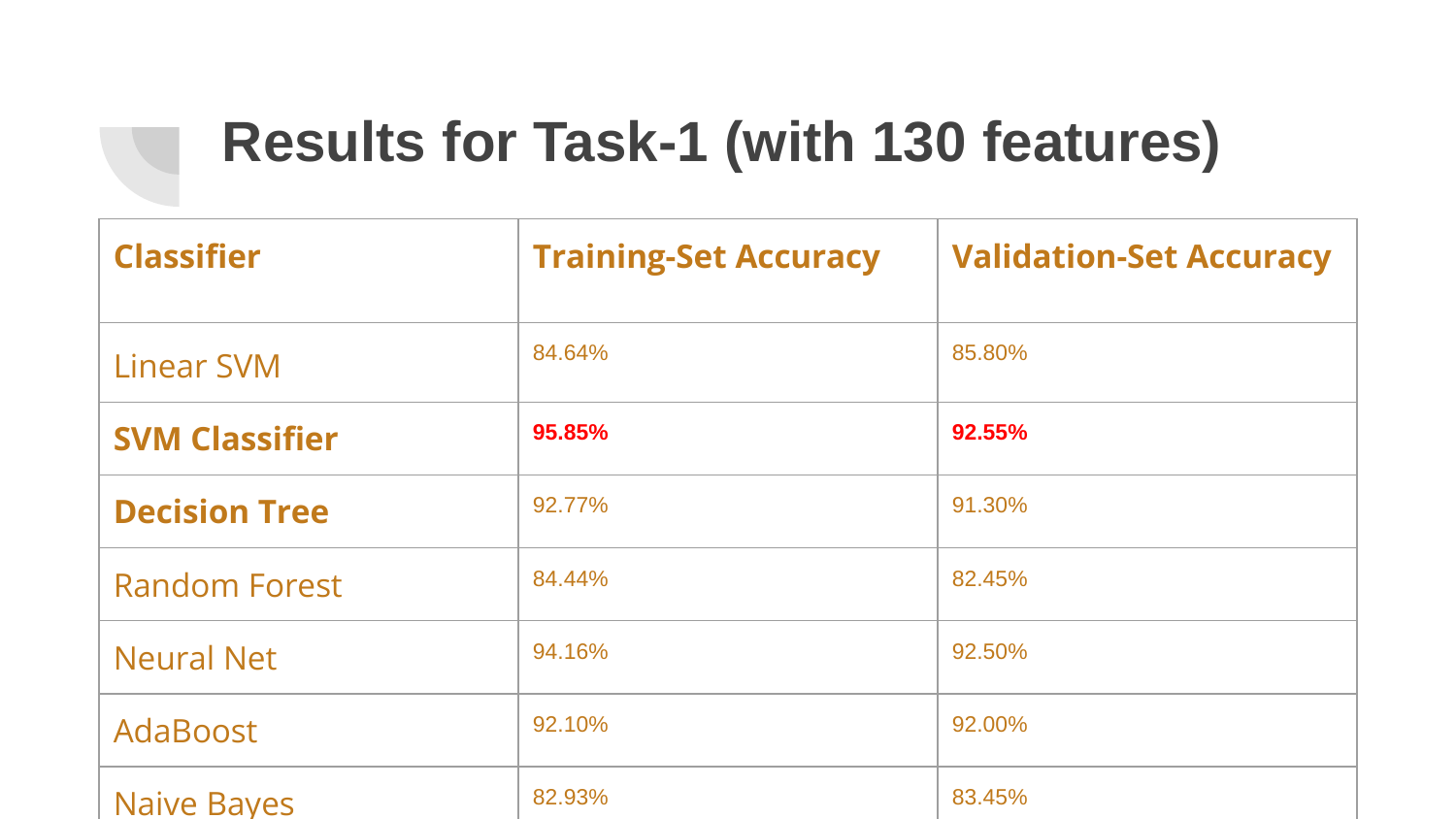

# Results for Task-1 (with 130 features)
| Classifier | Training-Set Accuracy | Validation-Set Accuracy |
| --- | --- | --- |
| Linear SVM | 84.64% | 85.80% |
| SVM Classifier | 95.85% | 92.55% |
| Decision Tree | 92.77% | 91.30% |
| Random Forest | 84.44% | 82.45% |
| Neural Net | 94.16% | 92.50% |
| AdaBoost | 92.10% | 92.00% |
| Naive Bayes | 82.93% | 83.45% |